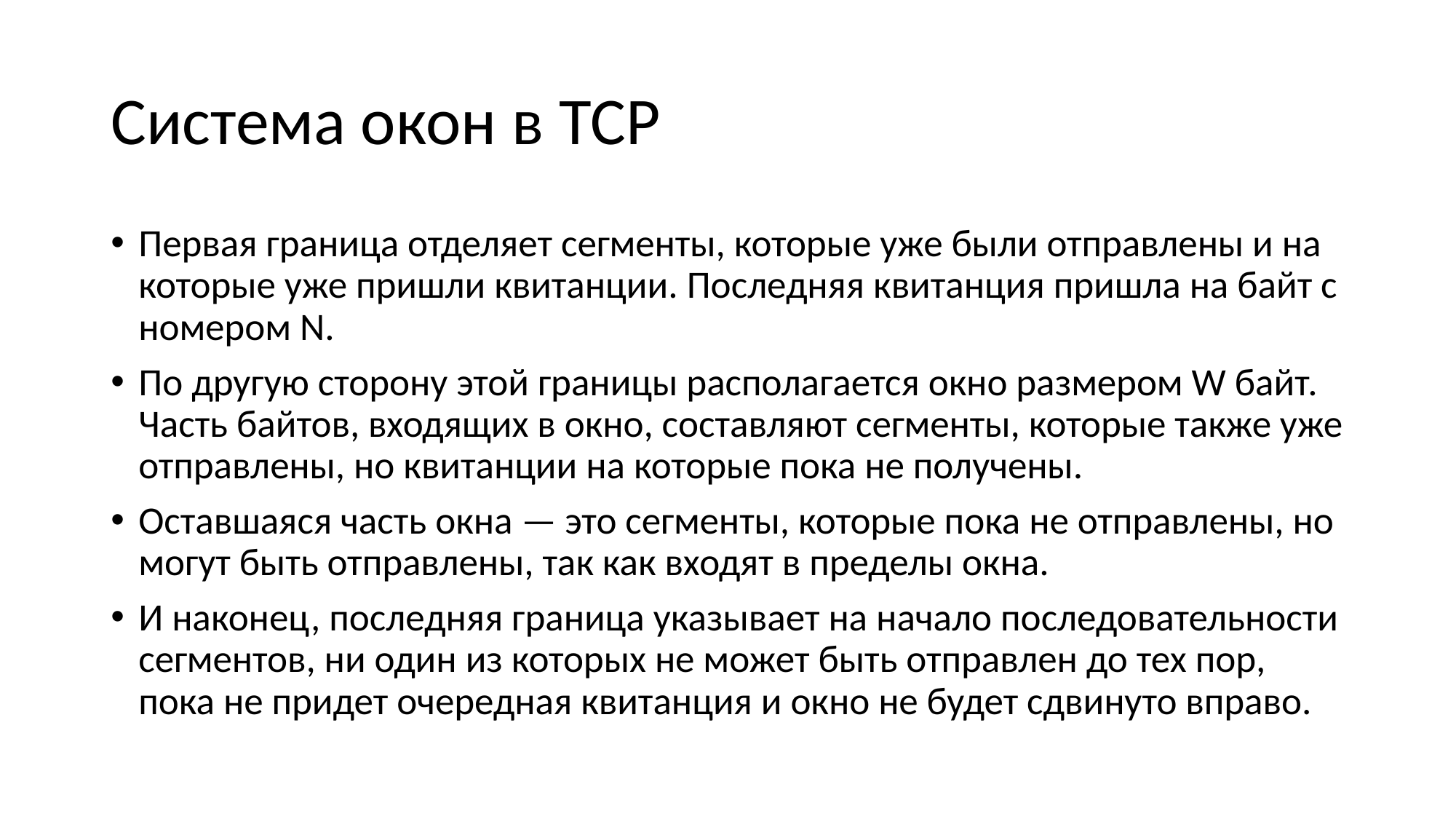

# Система окон в TCP
Первая граница отделяет сегменты, которые уже были отправлены и на которые уже пришли квитанции. Последняя квитанция пришла на байт с номером N.
По другую сторону этой границы располагается окно размером W байт. Часть байтов, входящих в окно, составляют сегменты, которые также уже отправлены, но квитанции на которые пока не получены.
Оставшаяся часть окна — это сегменты, которые пока не отправлены, но могут быть отправлены, так как входят в пределы окна.
И наконец, последняя граница указывает на начало последовательности сегментов, ни один из которых не может быть отправлен до тех пор, пока не придет очередная квитанция и окно не будет сдвинуто вправо.